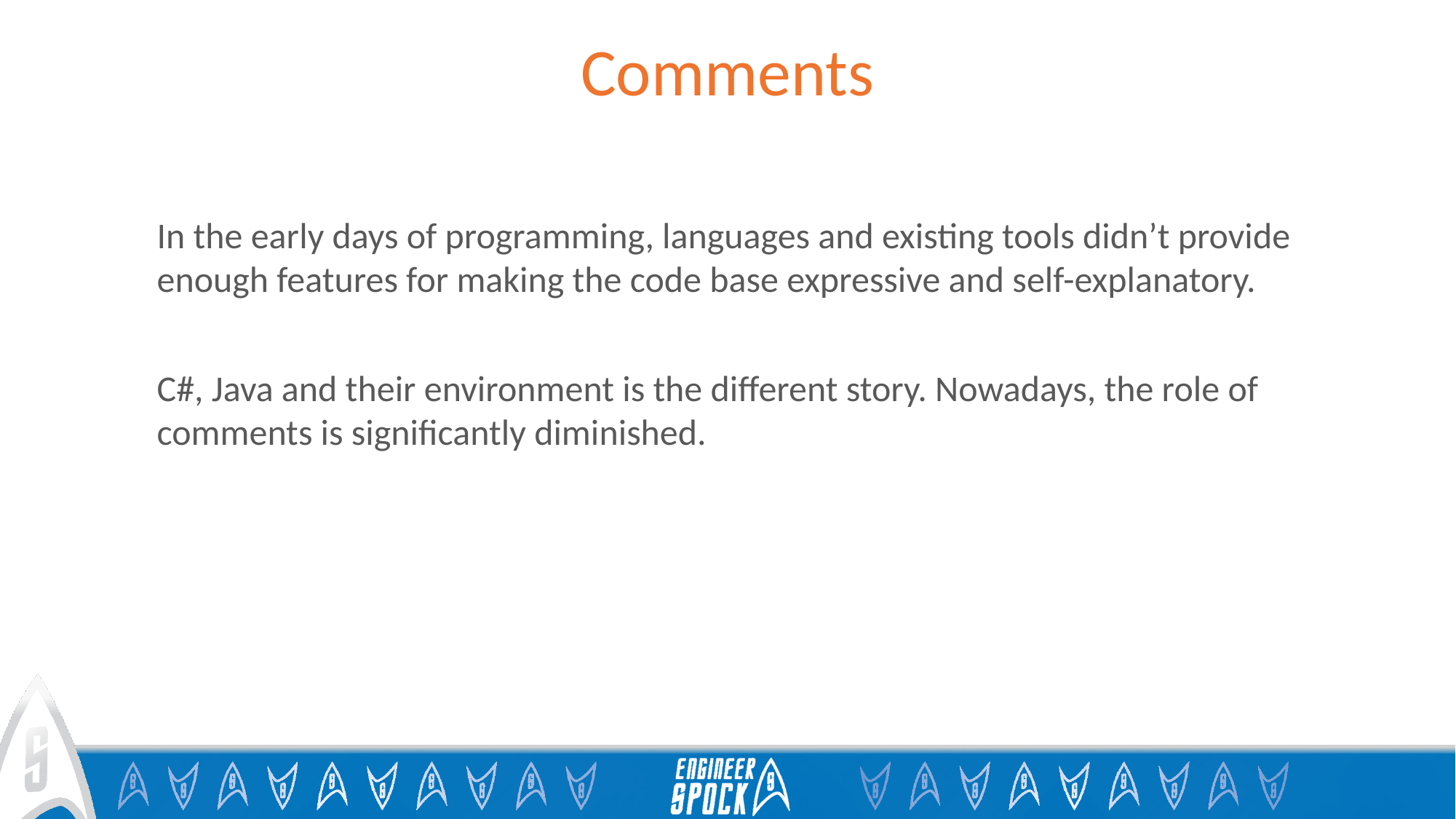

# Comments
In the early days of programming, languages and existing tools didn’t provide enough features for making the code base expressive and self-explanatory.
C#, Java and their environment is the different story. Nowadays, the role of comments is significantly diminished.